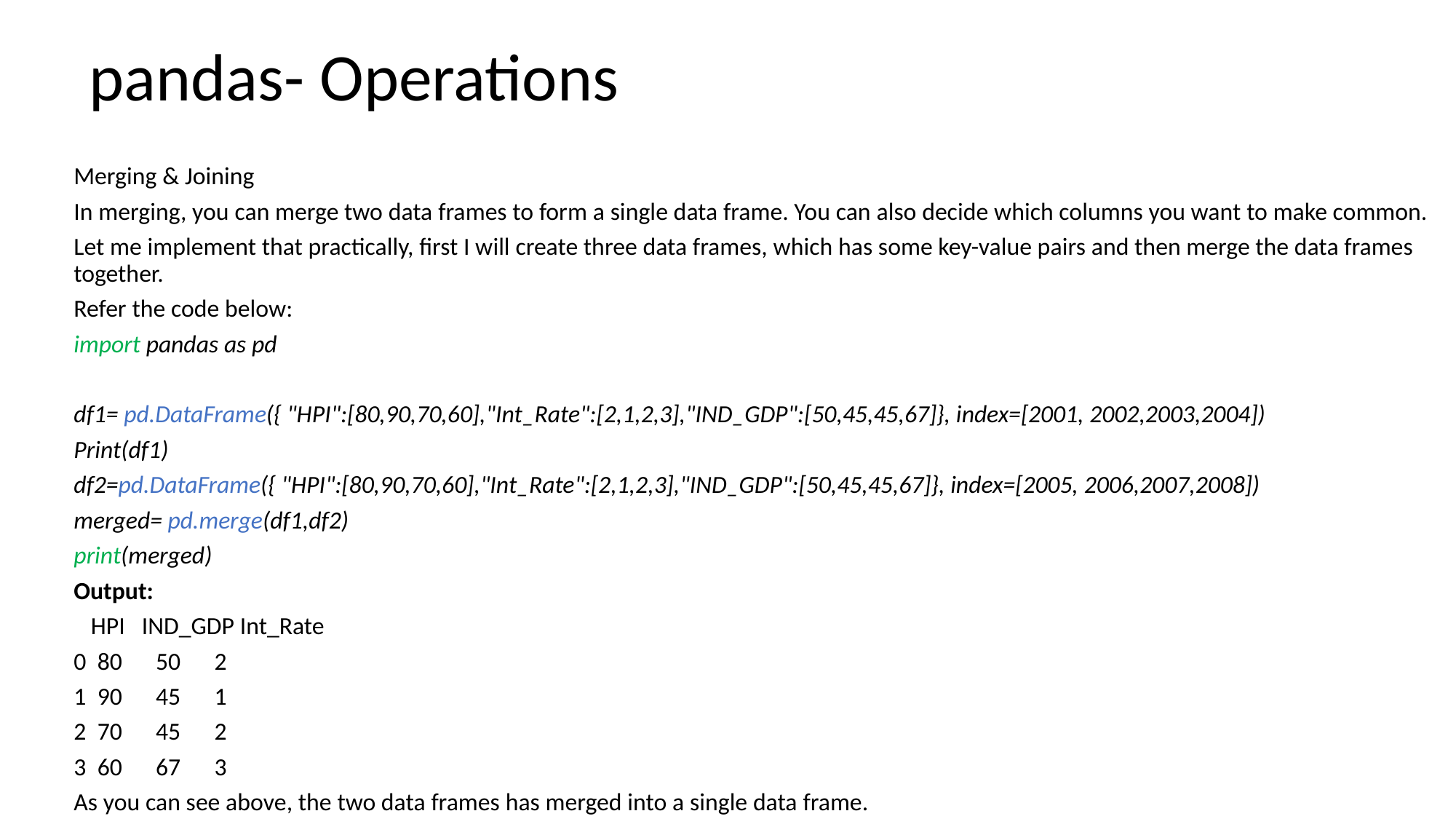

# pandas- Operations
Merging & Joining
In merging, you can merge two data frames to form a single data frame. You can also decide which columns you want to make common.
Let me implement that practically, first I will create three data frames, which has some key-value pairs and then merge the data frames together.
Refer the code below:
import pandas as pd

df1= pd.DataFrame({ "HPI":[80,90,70,60],"Int_Rate":[2,1,2,3],"IND_GDP":[50,45,45,67]}, index=[2001, 2002,2003,2004])
Print(df1)
df2=pd.DataFrame({ "HPI":[80,90,70,60],"Int_Rate":[2,1,2,3],"IND_GDP":[50,45,45,67]}, index=[2005, 2006,2007,2008])
merged= pd.merge(df1,df2)
print(merged)
Output:
   HPI   IND_GDP Int_Rate
0  80      50      2
1  90      45      1
2  70      45      2
3  60      67      3
As you can see above, the two data frames has merged into a single data frame.